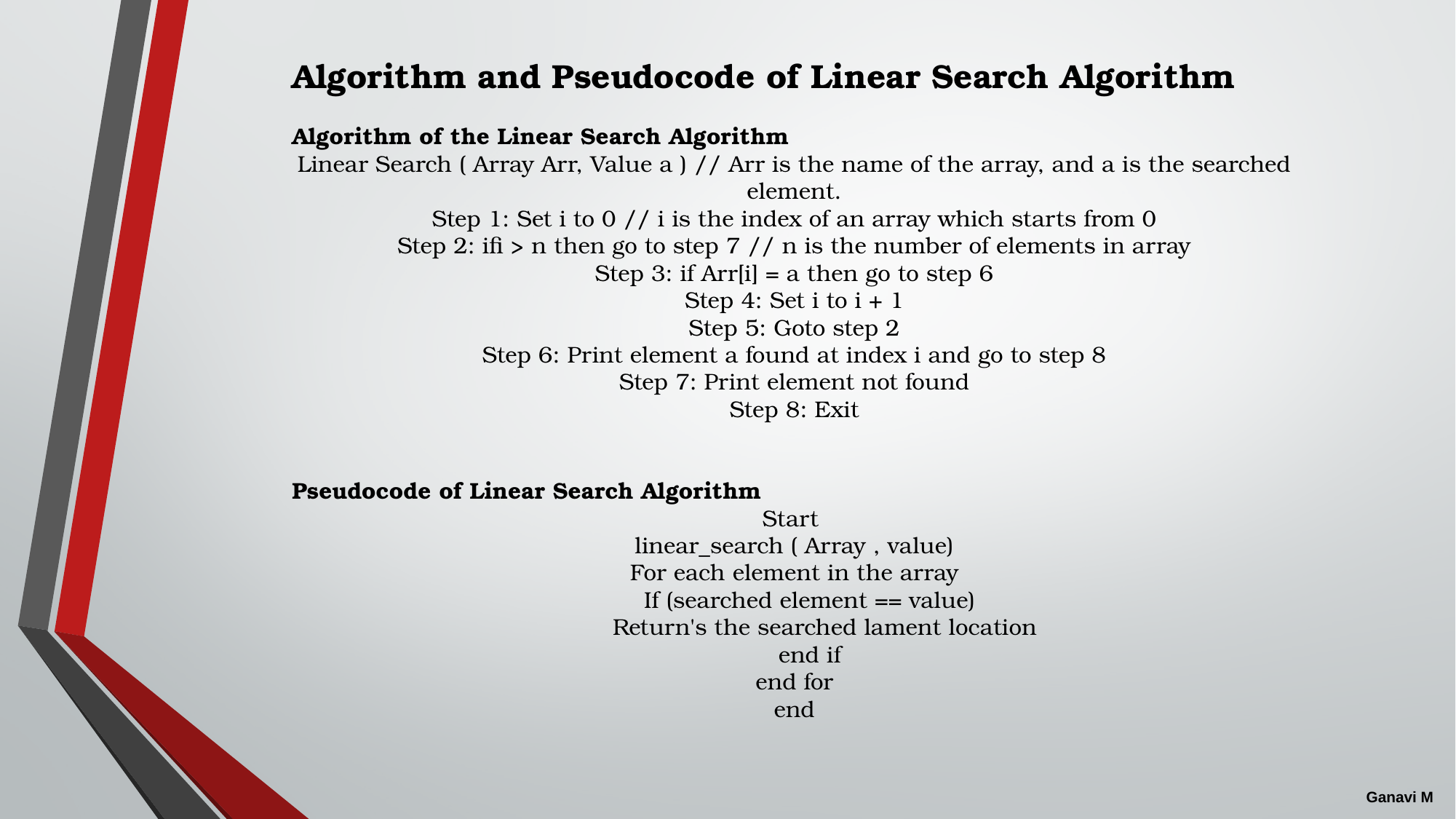

Algorithm and Pseudocode of Linear Search Algorithm

Algorithm of the Linear Search Algorithm
Linear Search ( Array Arr, Value a ) // Arr is the name of the array, and a is the searched element.
Step 1: Set i to 0 // i is the index of an array which starts from 0
Step 2: ifi > n then go to step 7 // n is the number of elements in array
Step 3: if Arr[i] = a then go to step 6
Step 4: Set i to i + 1
Step 5: Goto step 2
Step 6: Print element a found at index i and go to step 8
Step 7: Print element not found
Step 8: Exit

Pseudocode of Linear Search Algorithm
Start
linear_search ( Array , value)
For each element in the array
    If (searched element == value)
        Return's the searched lament location
    end if
end for
end

Ganavi M